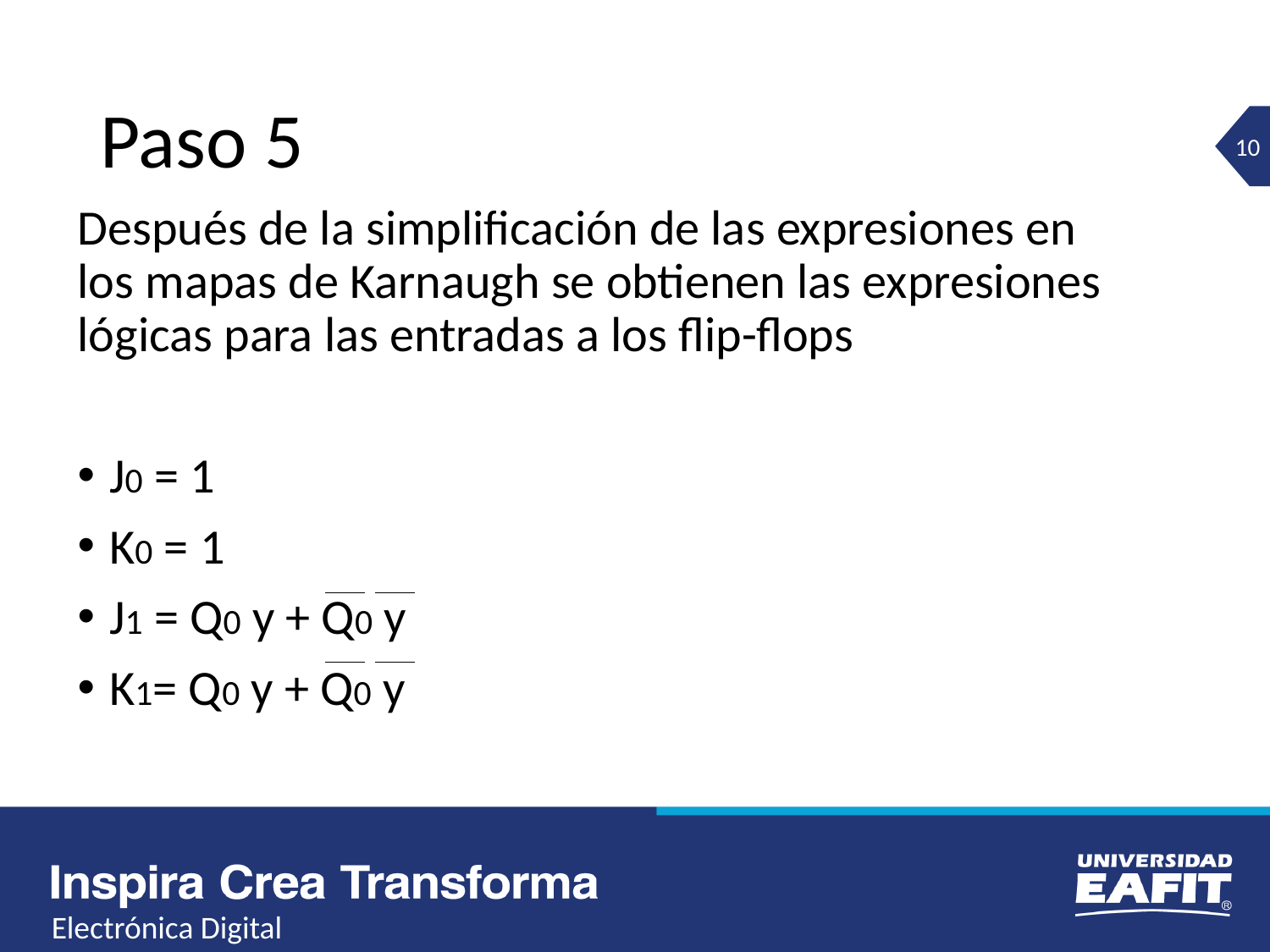

# Paso 5
10
Después de la simplificación de las expresiones en los mapas de Karnaugh se obtienen las expresiones lógicas para las entradas a los flip-flops

J0 = 1
K0 = 1
J1 = Q0 y + Q0 y
K1= Q0 y + Q0 y
Electrónica Digital